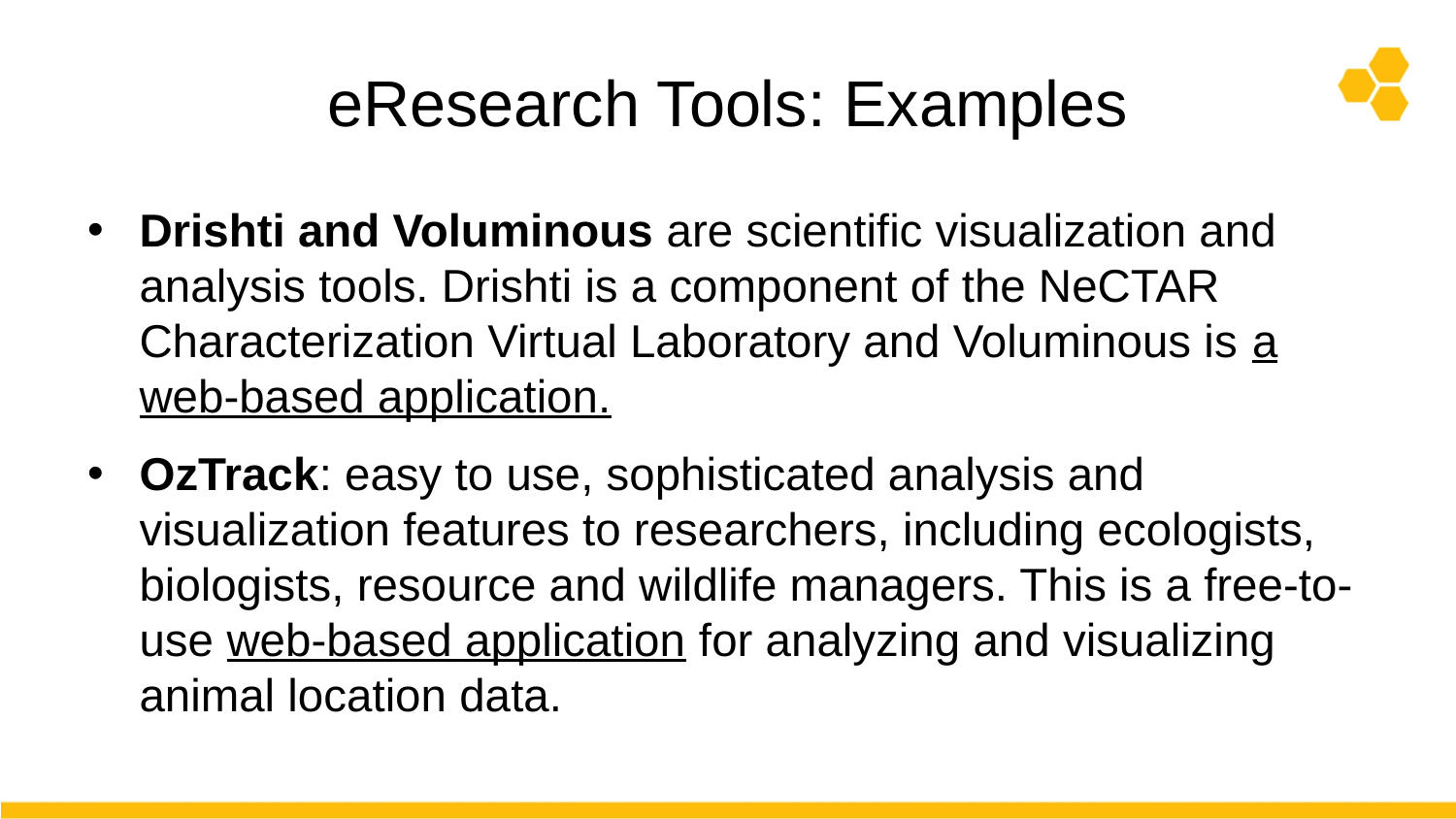

# eResearch Tools: Examples
Drishti and Voluminous are scientific visualization and analysis tools. Drishti is a component of the NeCTAR Characterization Virtual Laboratory and Voluminous is a web-based application.
OzTrack: easy to use, sophisticated analysis and visualization features to researchers, including ecologists, biologists, resource and wildlife managers. This is a free-to-use web-based application for analyzing and visualizing animal location data.